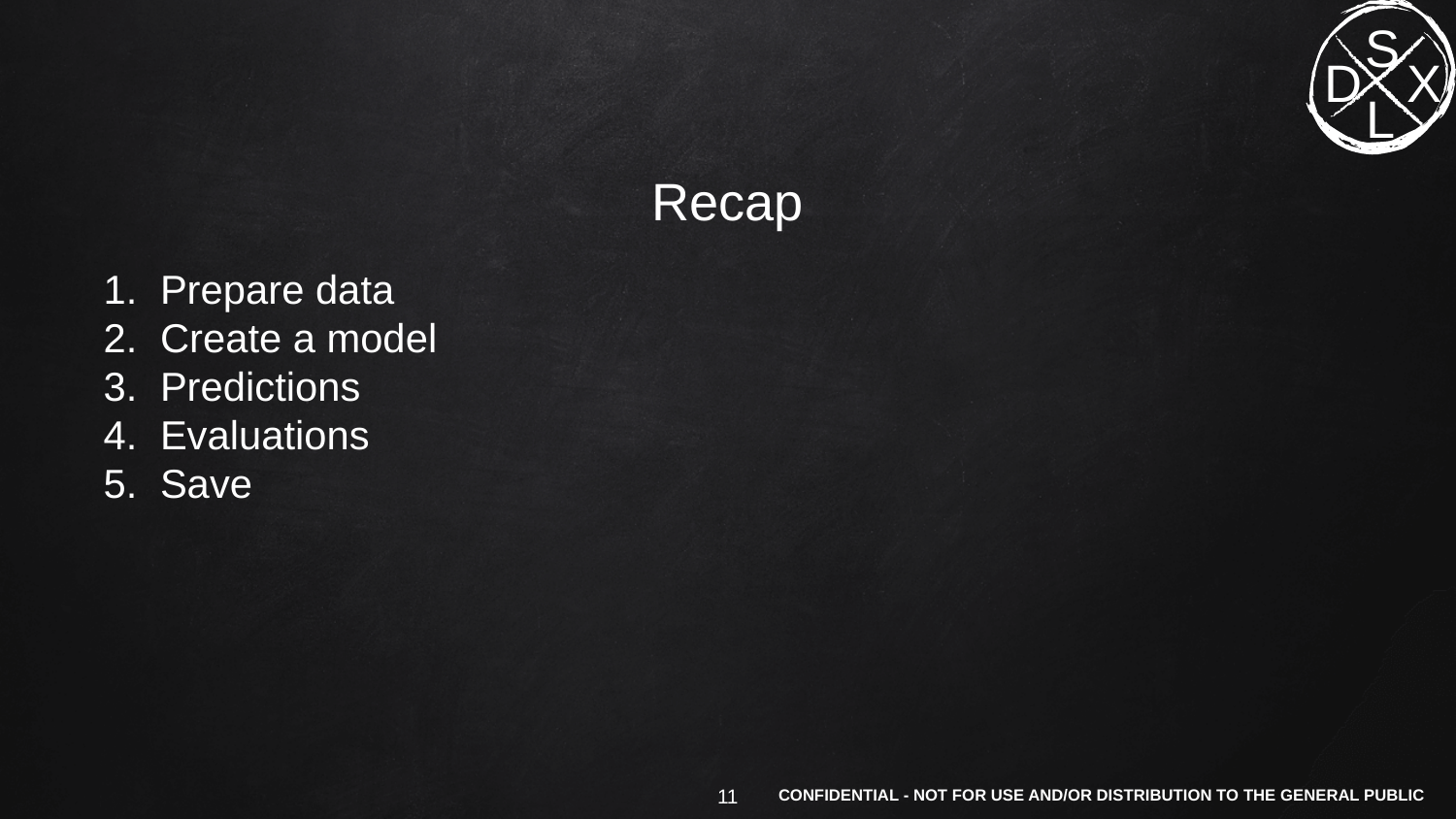

# Recap
Prepare data
Create a model
Predictions
Evaluations
Save
11